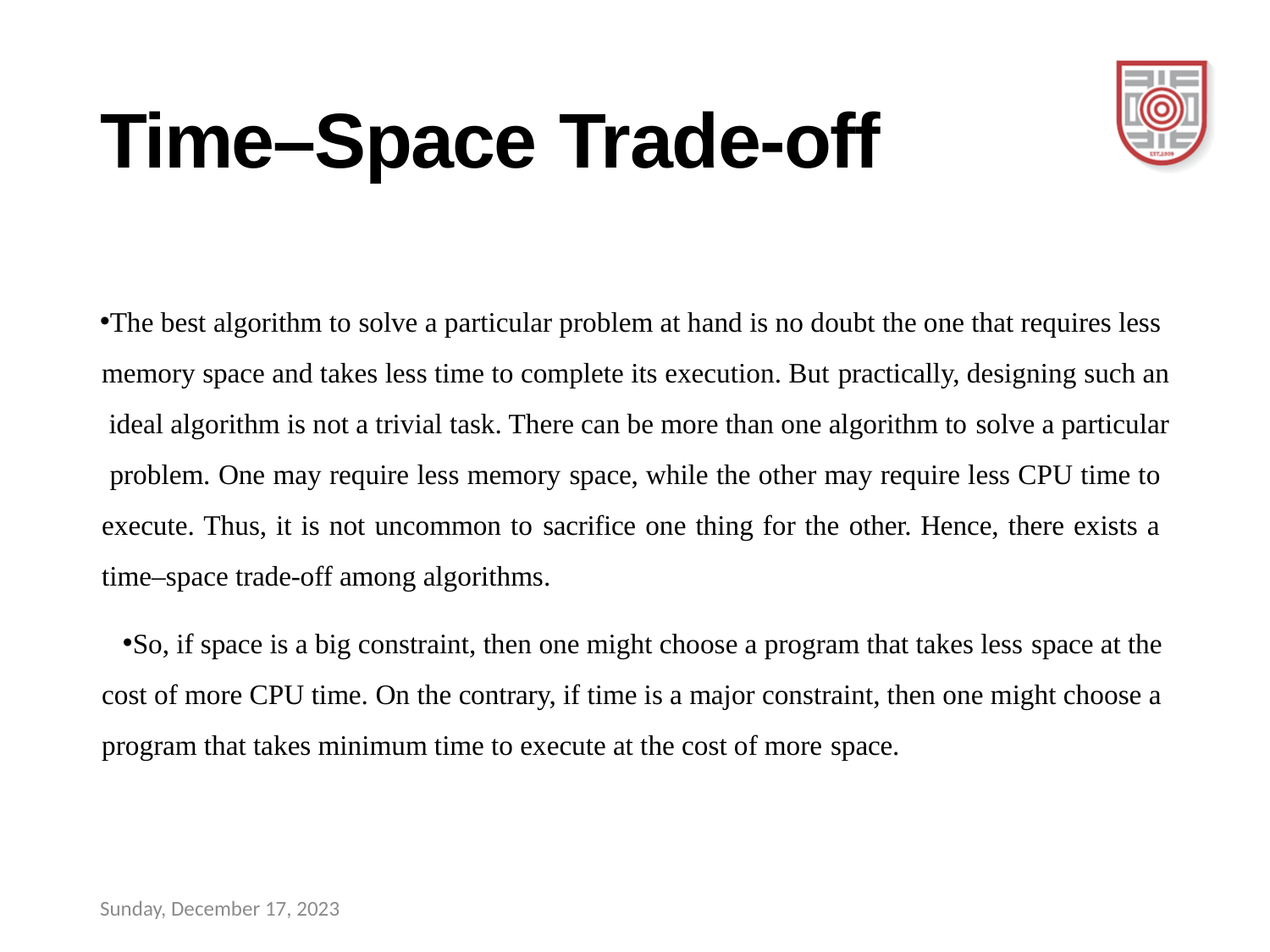

# Time–Space Trade-off

The best algorithm to solve a particular problem at hand is no doubt the one that requires less  memory space and takes less time to complete its execution. But practically, designing such an  ideal algorithm is not a trivial task. There can be more than one algorithm to solve a particular  problem. One may require less memory space, while the other may require less CPU time to  execute. Thus, it is not uncommon to sacrifice one thing for the other. Hence, there exists a  time–space trade-off among algorithms.
So, if space is a big constraint, then one might choose a program that takes less space at the  cost of more CPU time. On the contrary, if time is a major constraint, then one might choose a  program that takes minimum time to execute at the cost of more space.

Sunday, December 17, 2023